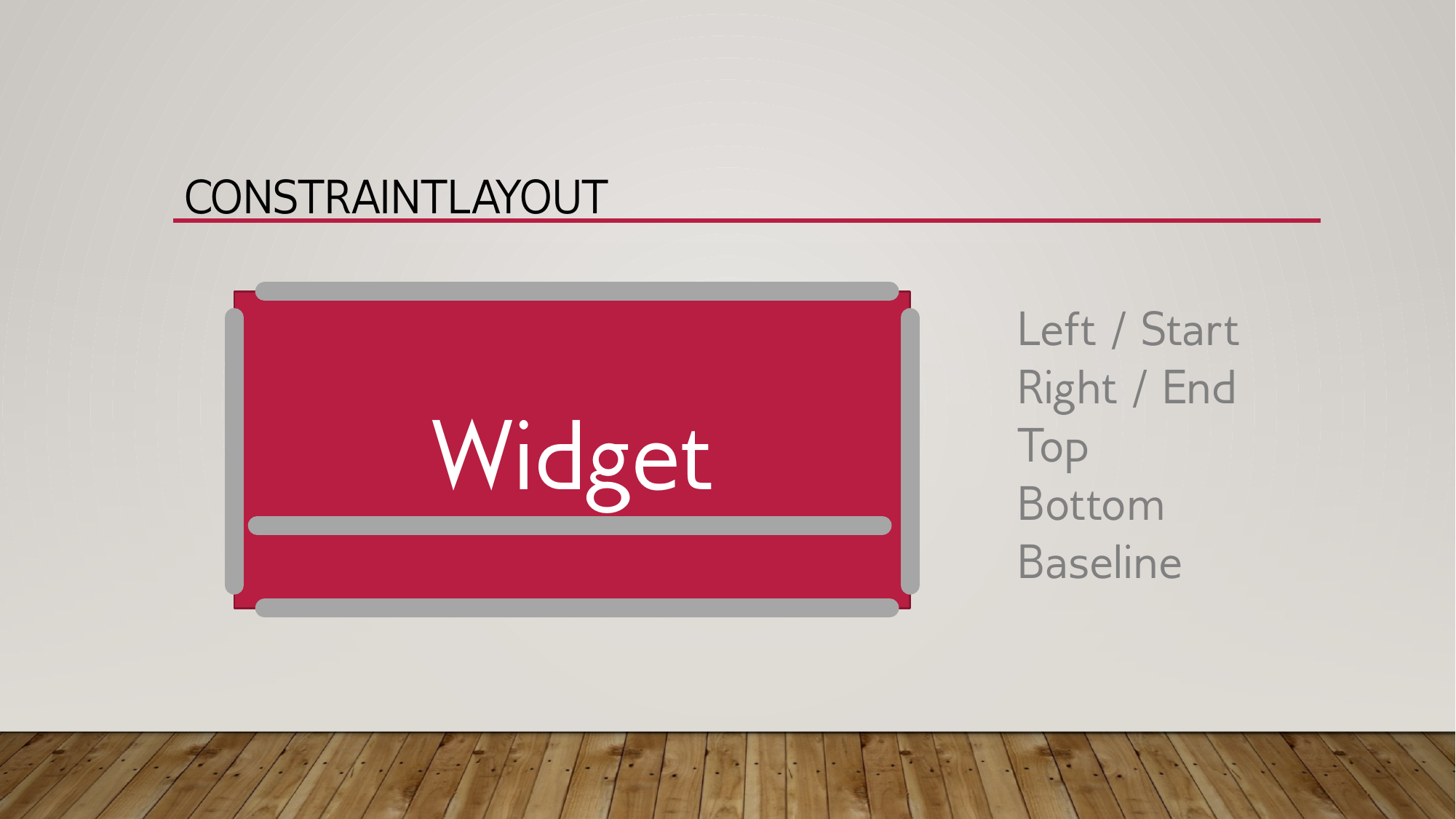

# ConstraintLayout
Widget
Left / Start
Right / End
Top
Bottom
Baseline